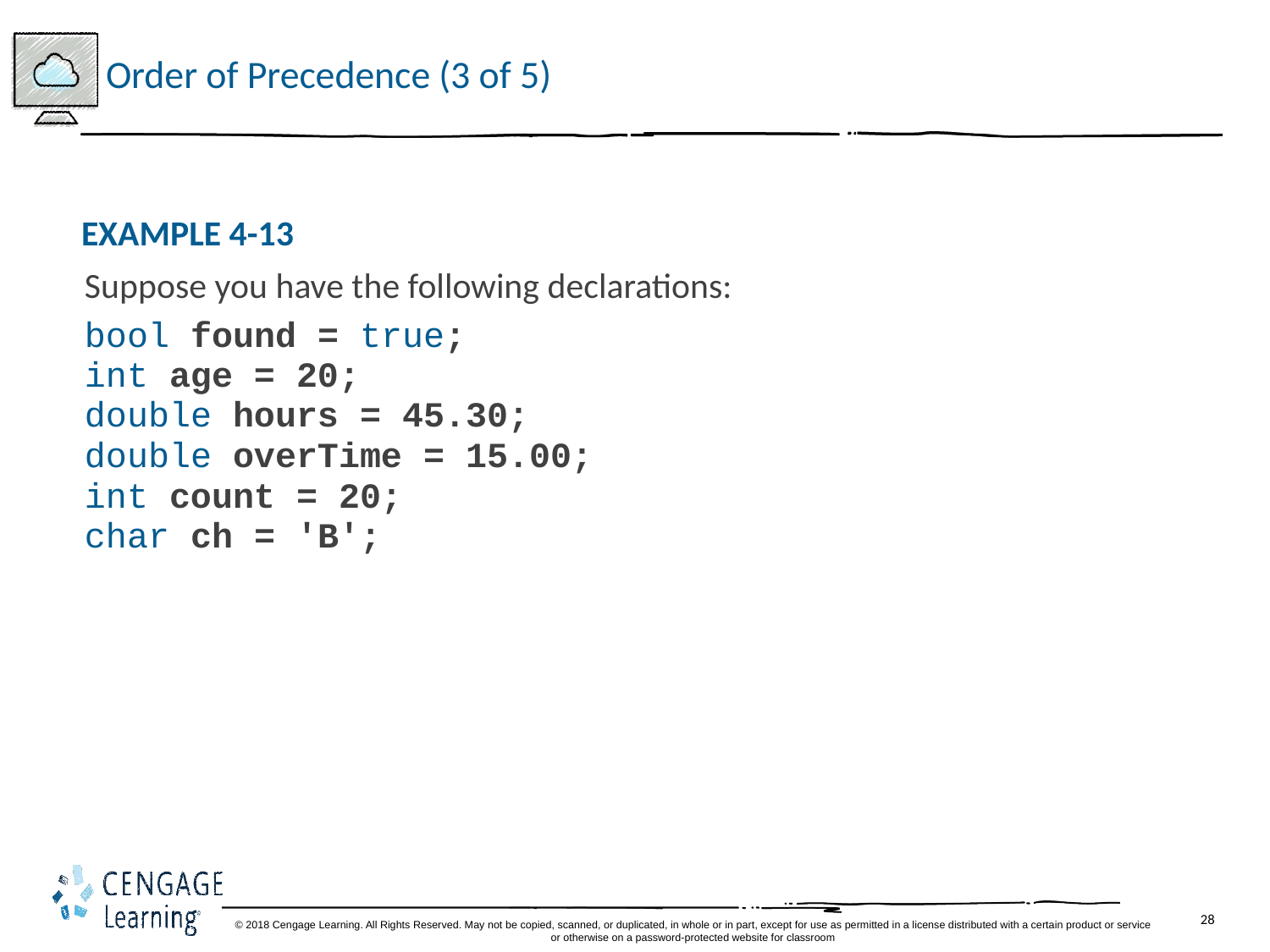

# Order of Precedence (3 of 5)
EXAMPLE 4-13
Suppose you have the following declarations:
bool found = true;
int age = 20;
double hours = 45.30;
double overTime = 15.00;
int count = 20;
char ch = 'B';